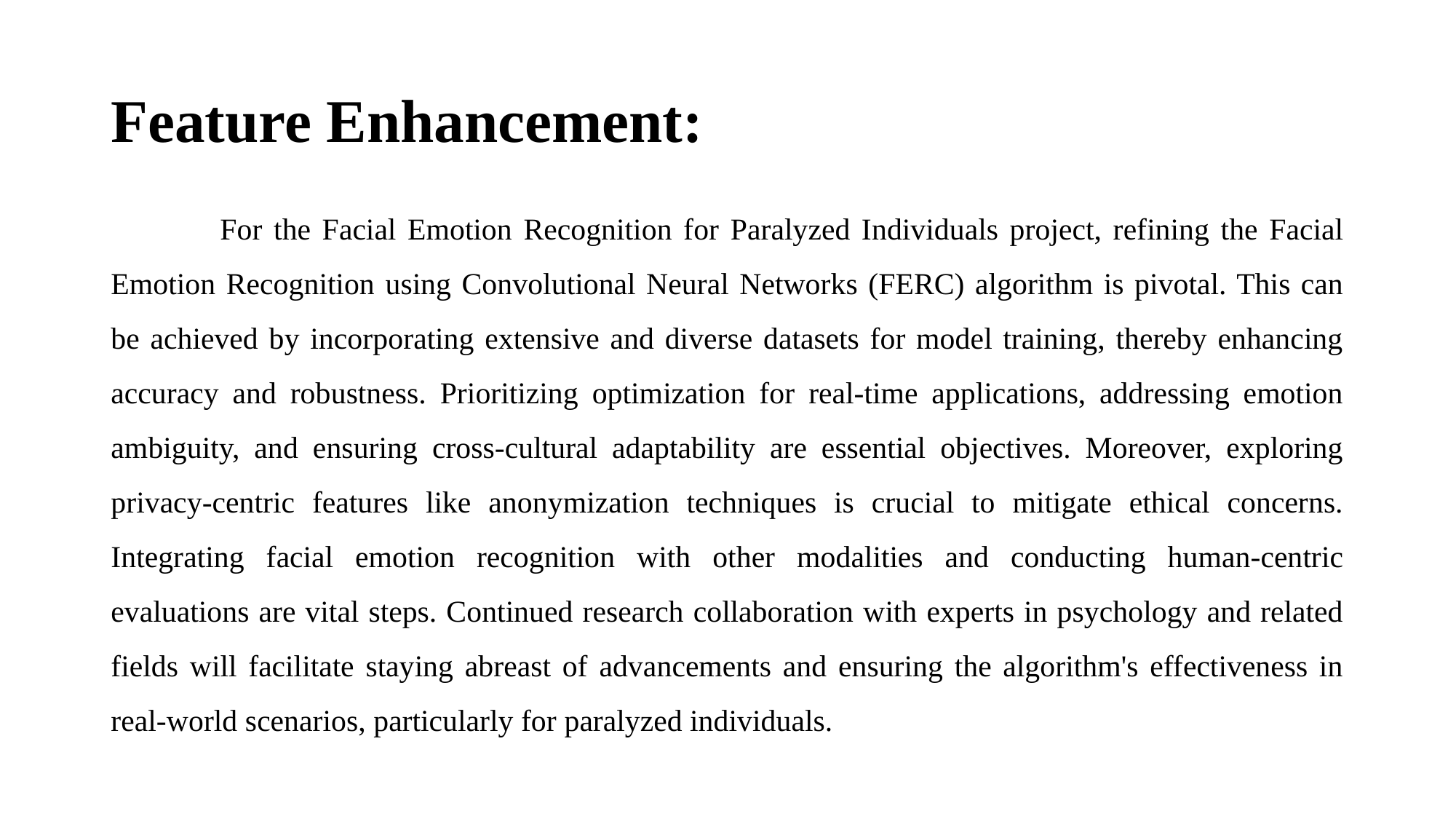

# Feature Enhancement:
	For the Facial Emotion Recognition for Paralyzed Individuals project, refining the Facial Emotion Recognition using Convolutional Neural Networks (FERC) algorithm is pivotal. This can be achieved by incorporating extensive and diverse datasets for model training, thereby enhancing accuracy and robustness. Prioritizing optimization for real-time applications, addressing emotion ambiguity, and ensuring cross-cultural adaptability are essential objectives. Moreover, exploring privacy-centric features like anonymization techniques is crucial to mitigate ethical concerns. Integrating facial emotion recognition with other modalities and conducting human-centric evaluations are vital steps. Continued research collaboration with experts in psychology and related fields will facilitate staying abreast of advancements and ensuring the algorithm's effectiveness in real-world scenarios, particularly for paralyzed individuals.